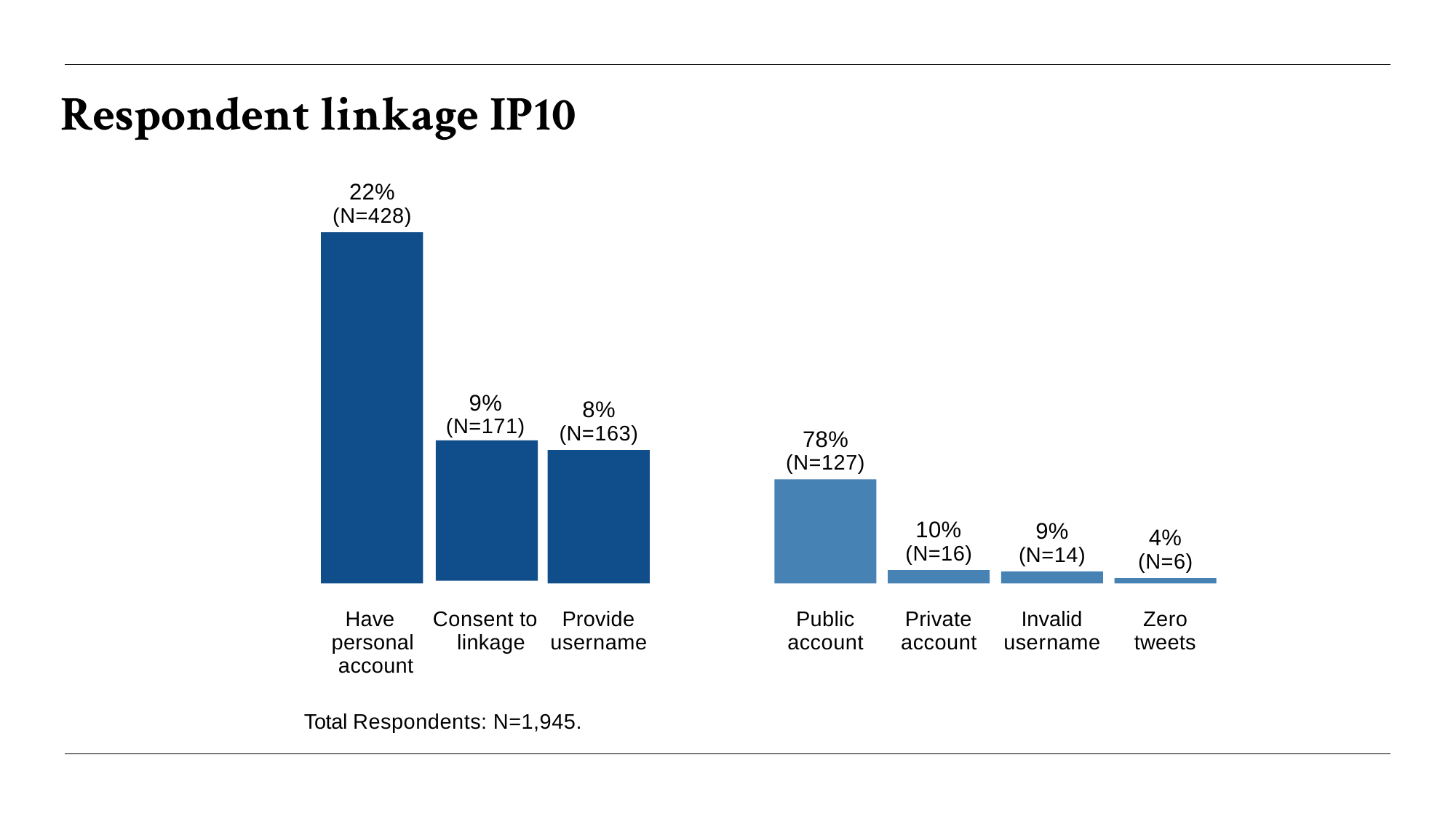

Respondent linkage IP10
22%
(N=428)

9%
(N=171)
8%
(N=163)
78%
(N=127)

10%
(N=16)
9%
(N=14)
4%
(N=6)

Have  personal  account
Consent to  linkage
Provide  username
Public  account
Private  account
Invalid  username
Zero  tweets
Total Respondents: N=1,945.